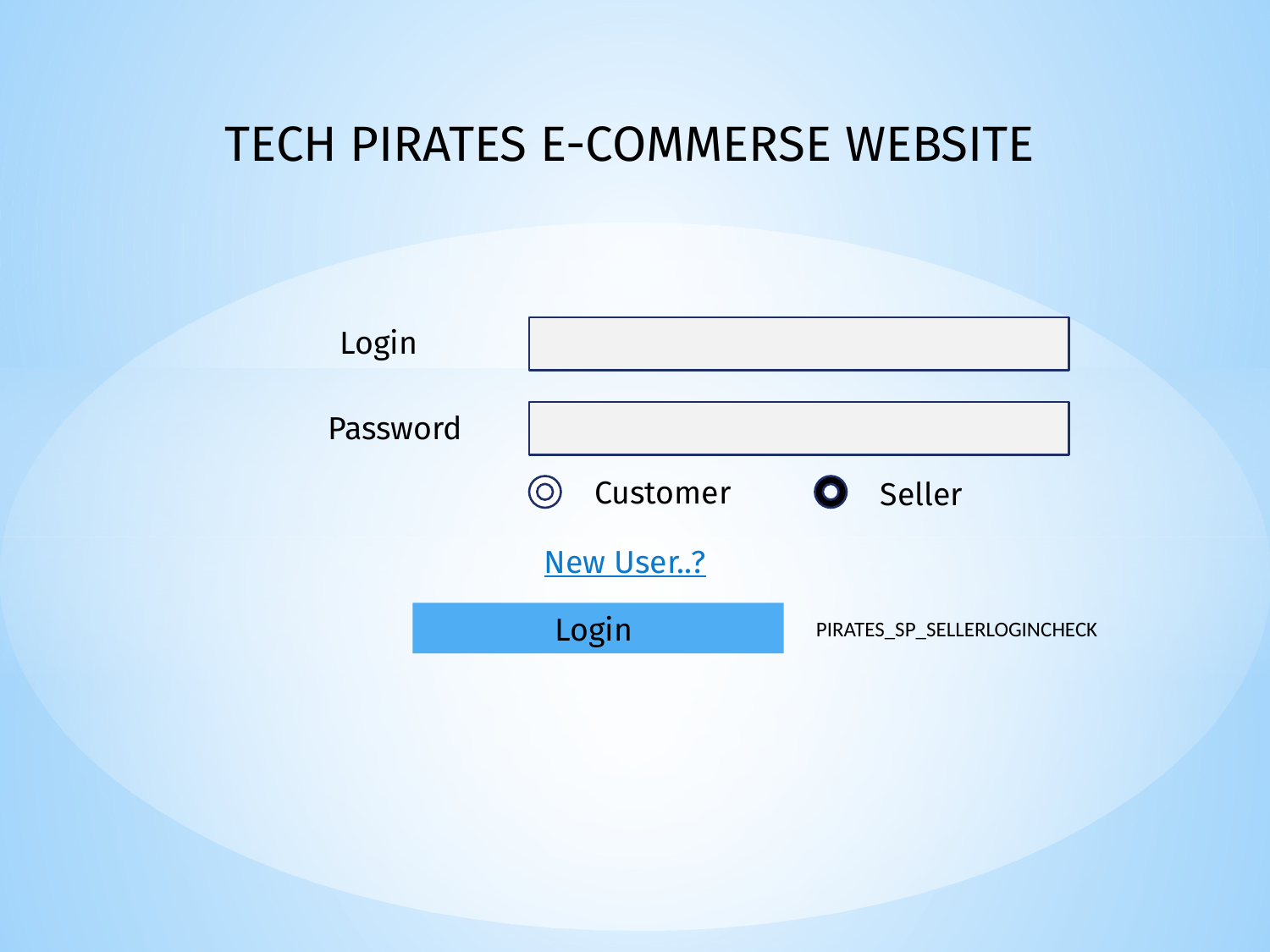

TECH PIRATES E-COMMERSE WEBSITE
Login

Password

Customer
Seller

New User..?
Login
PIRATES_SP_SELLERLOGINCHECK